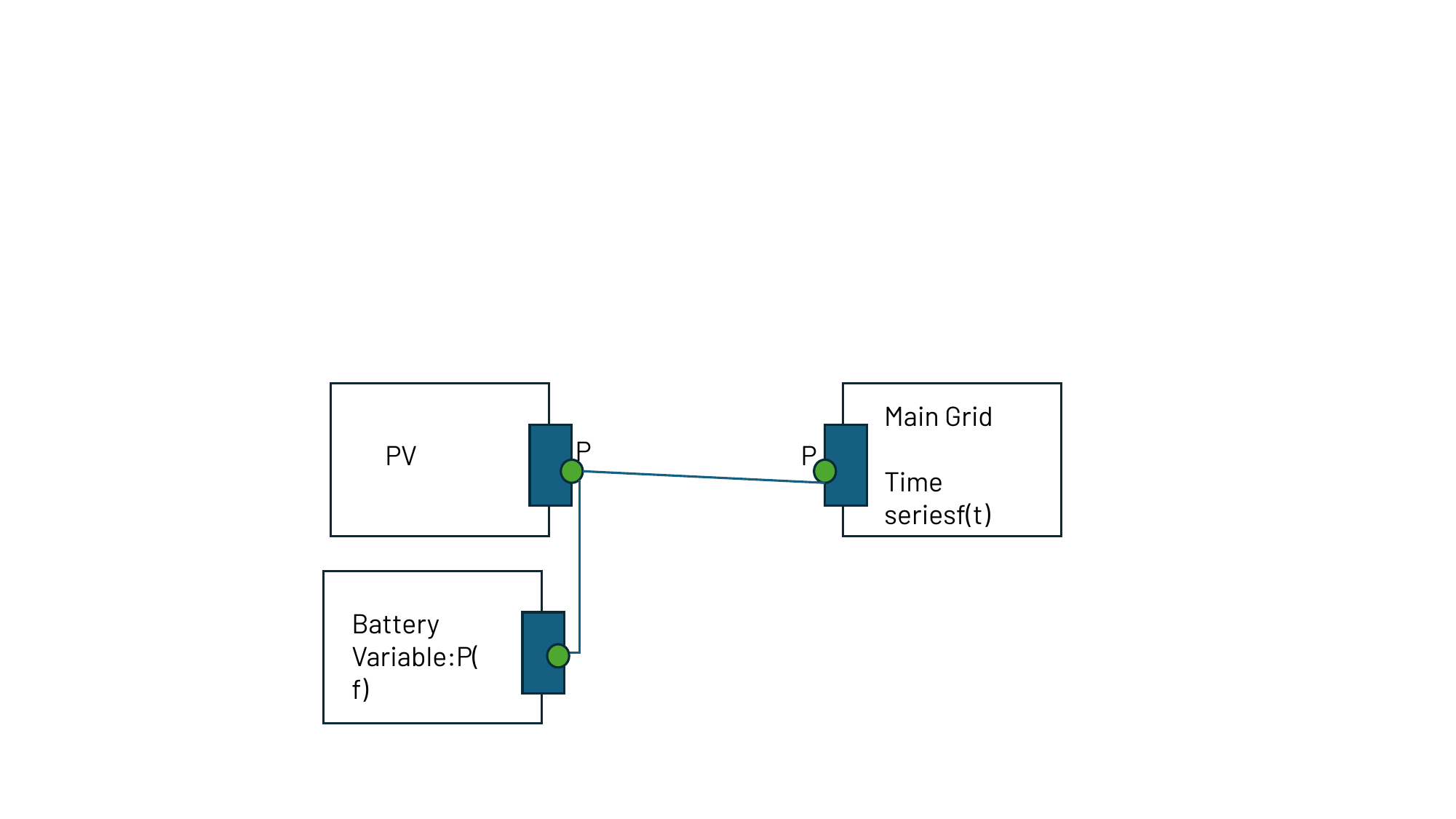

#

Main Grid

Time seriesf(t)

P
PV
P

Battery
Variable:P(f)